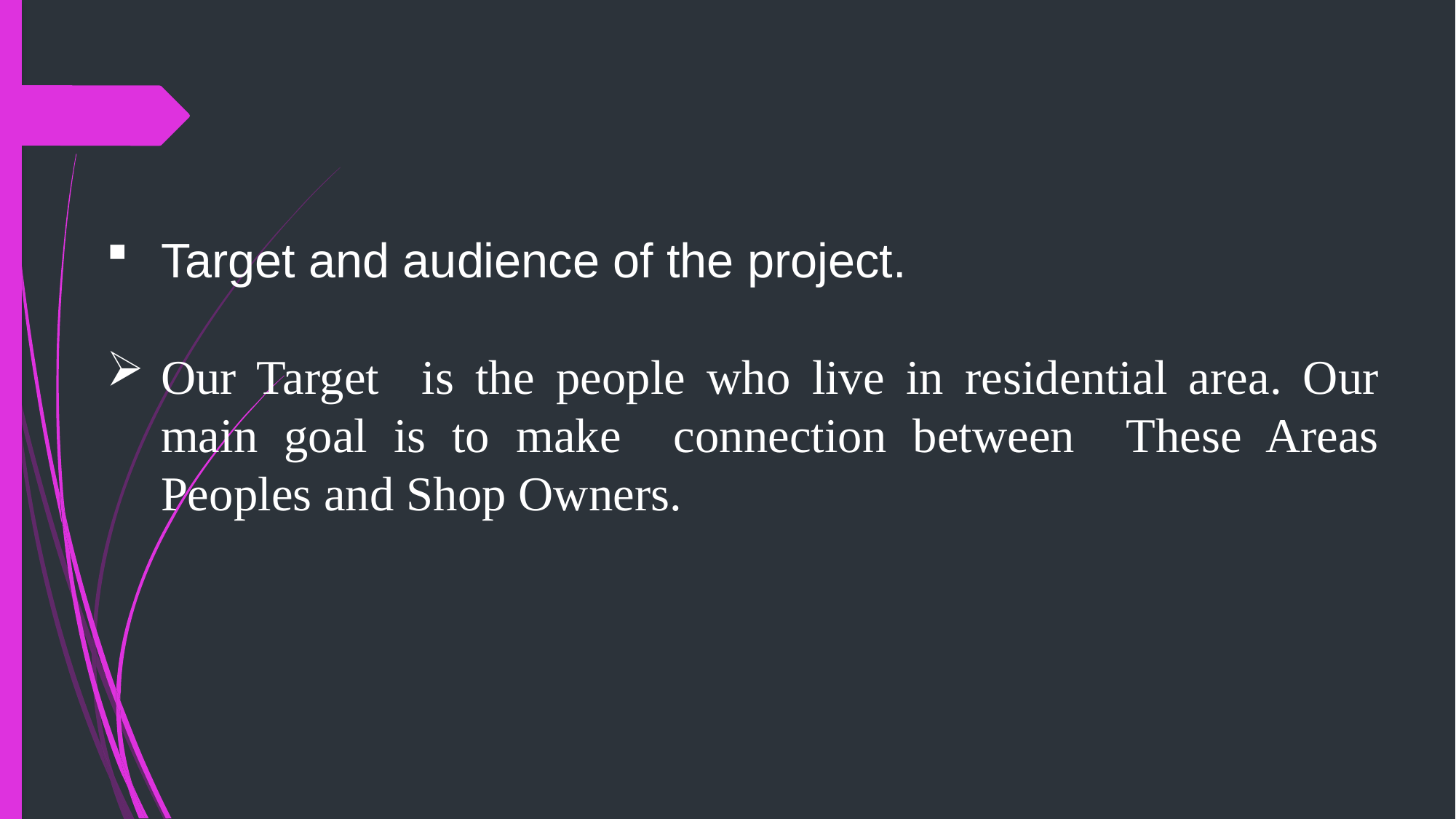

Target and audience of the project.

Our Target  is the people who live in residential area. Our main goal is to make  connection between  These Areas Peoples and Shop Owners.